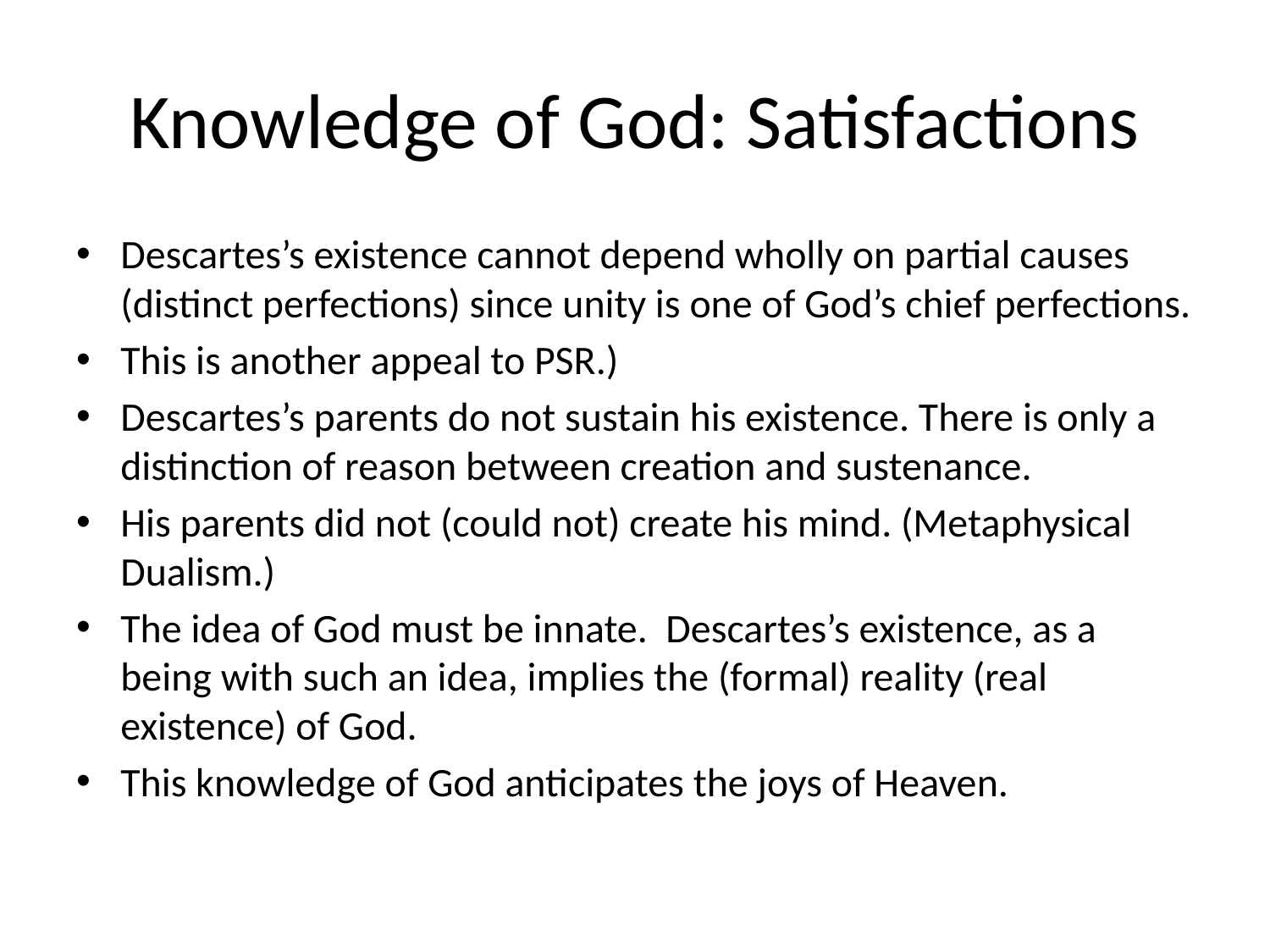

# Knowledge of God: Satisfactions
Descartes’s existence cannot depend wholly on partial causes (distinct perfections) since unity is one of God’s chief perfections.
This is another appeal to PSR.)
Descartes’s parents do not sustain his existence. There is only a distinction of reason between creation and sustenance.
His parents did not (could not) create his mind. (Metaphysical Dualism.)
The idea of God must be innate.  Descartes’s existence, as a being with such an idea, implies the (formal) reality (real existence) of God.
This knowledge of God anticipates the joys of Heaven.